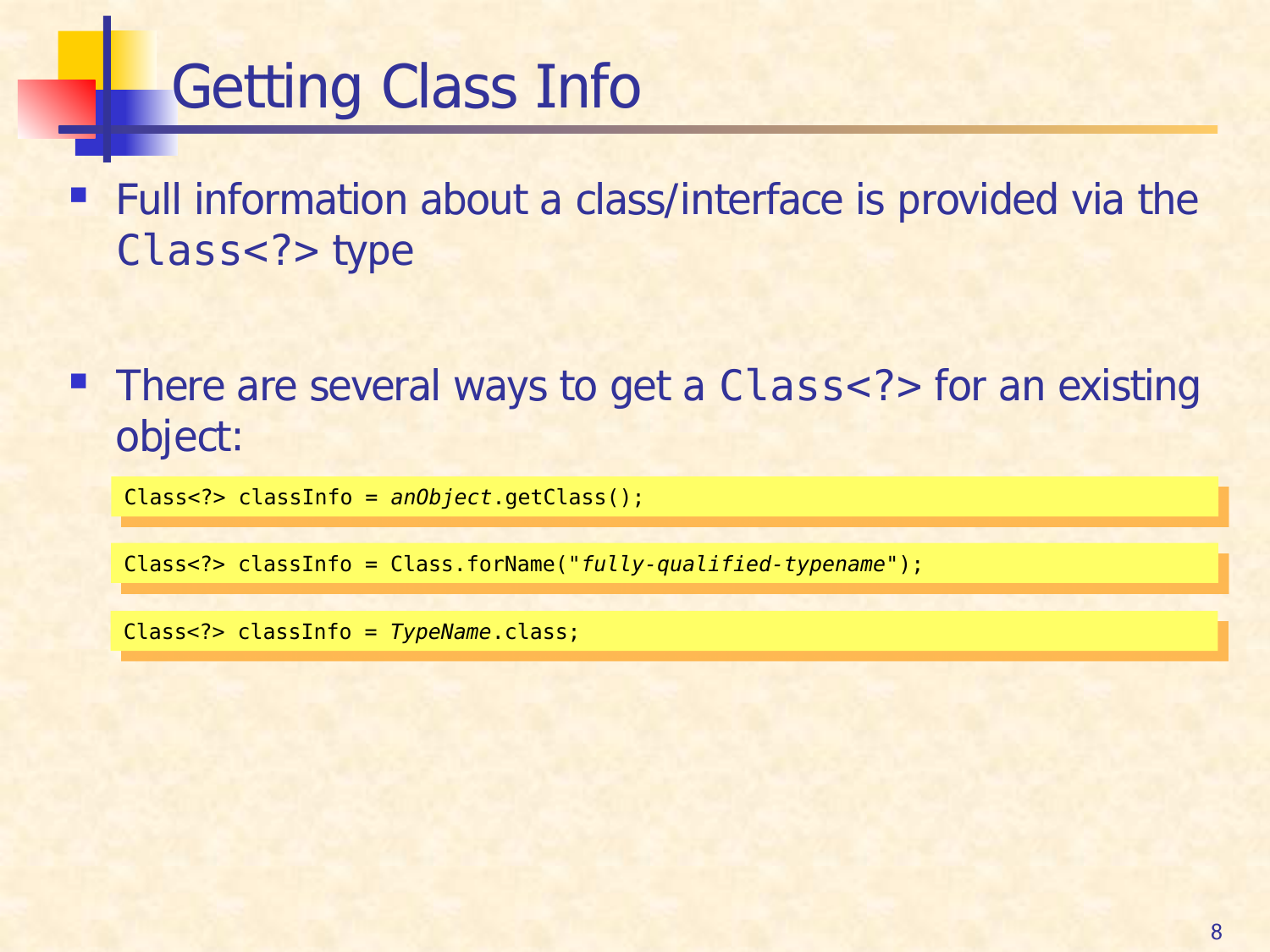

# Getting Class Info
Full information about a class/interface is provided via the Class<?> type

There are several ways to get a Class<?> for an existing object:

Class<?> classInfo = anObject.getClass();
Class<?> classInfo = Class.forName("fully-qualified-typename");
Class<?> classInfo = TypeName.class;
8